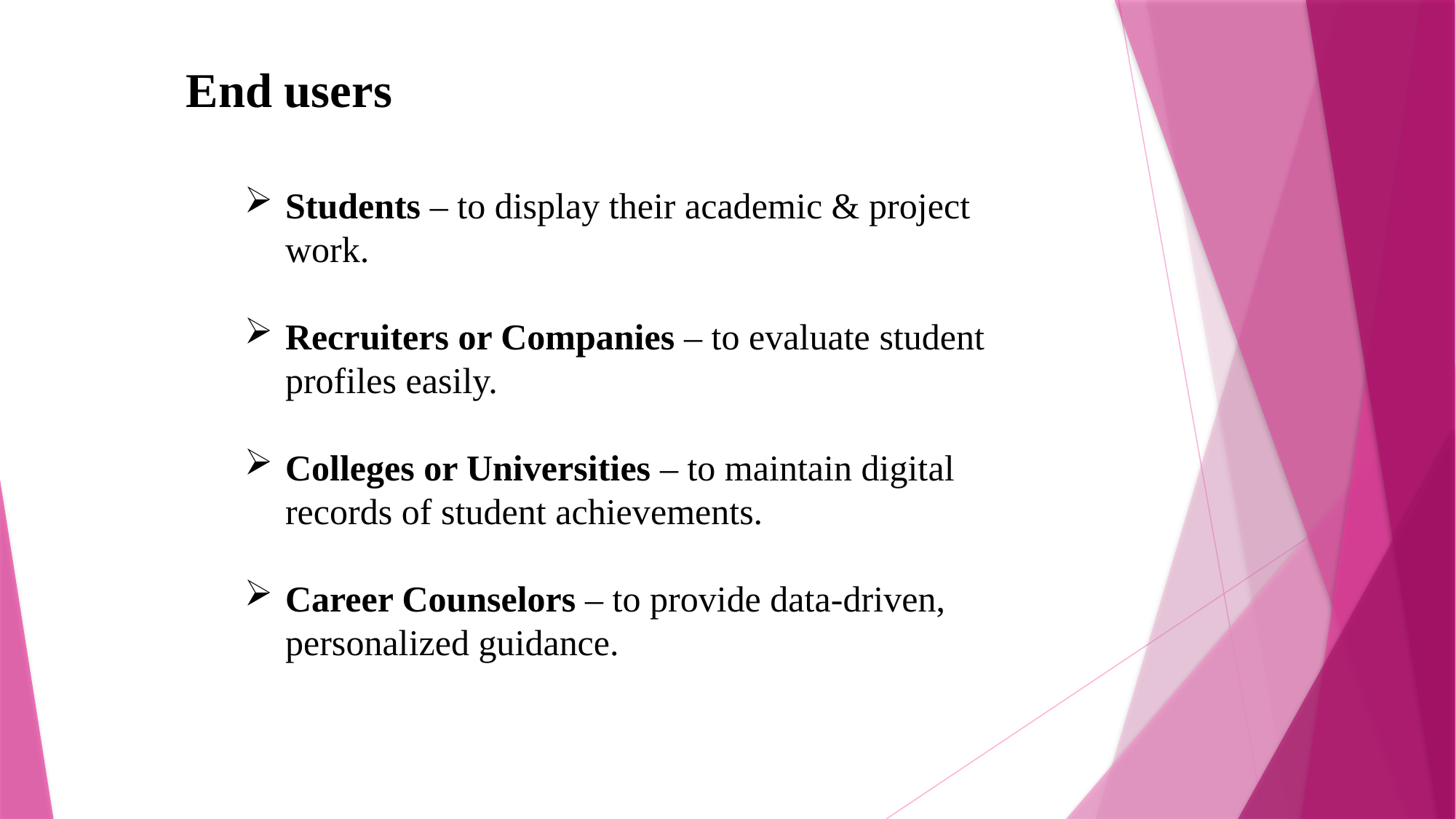

End users
Students – to display their academic & project work.

Recruiters or Companies – to evaluate student profiles easily.

Colleges or Universities – to maintain digital records of student achievements.

Career Counselors – to provide data-driven, personalized guidance.